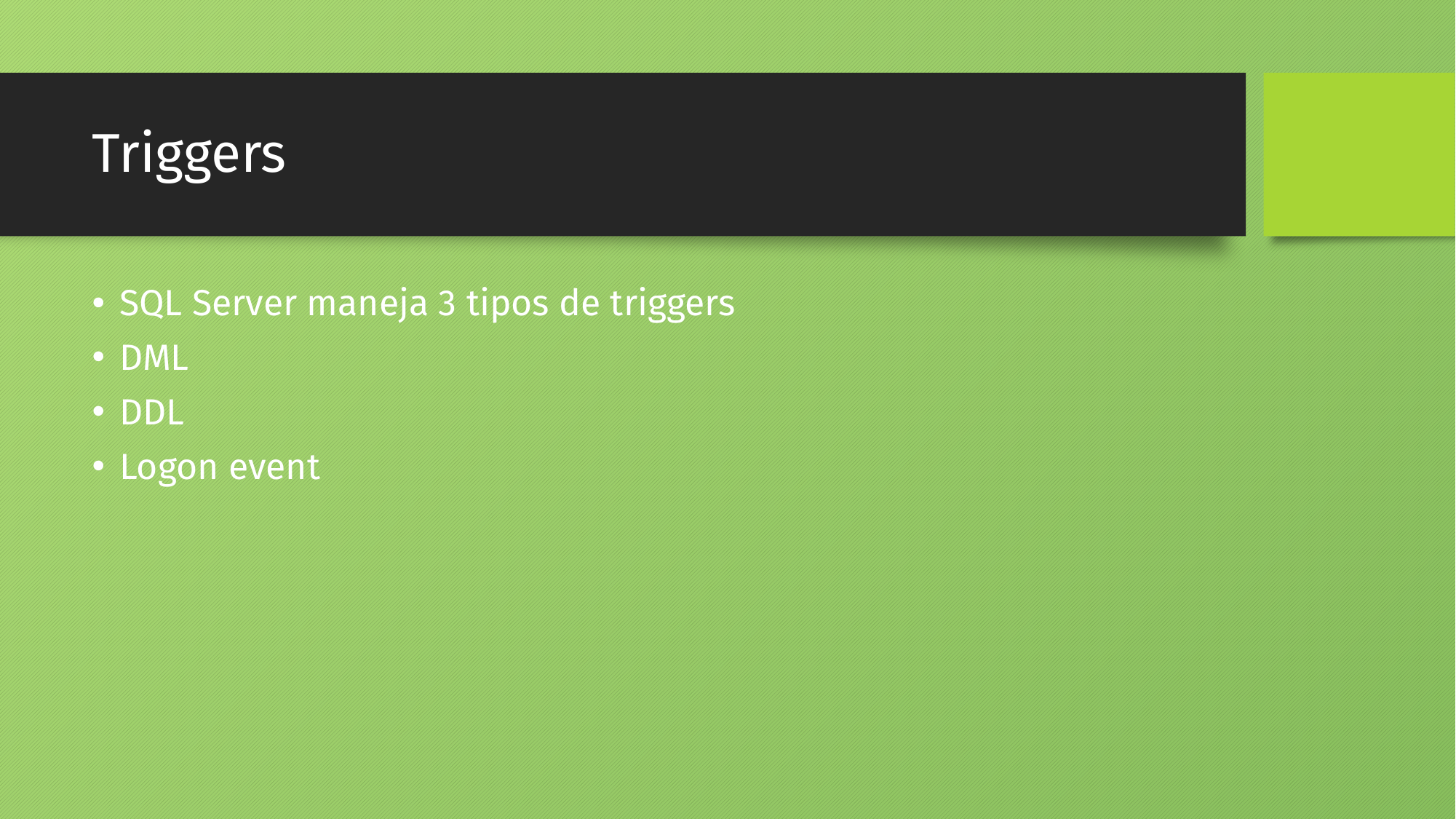

# Triggers
SQL Server maneja 3 tipos de triggers
DML
DDL
Logon event